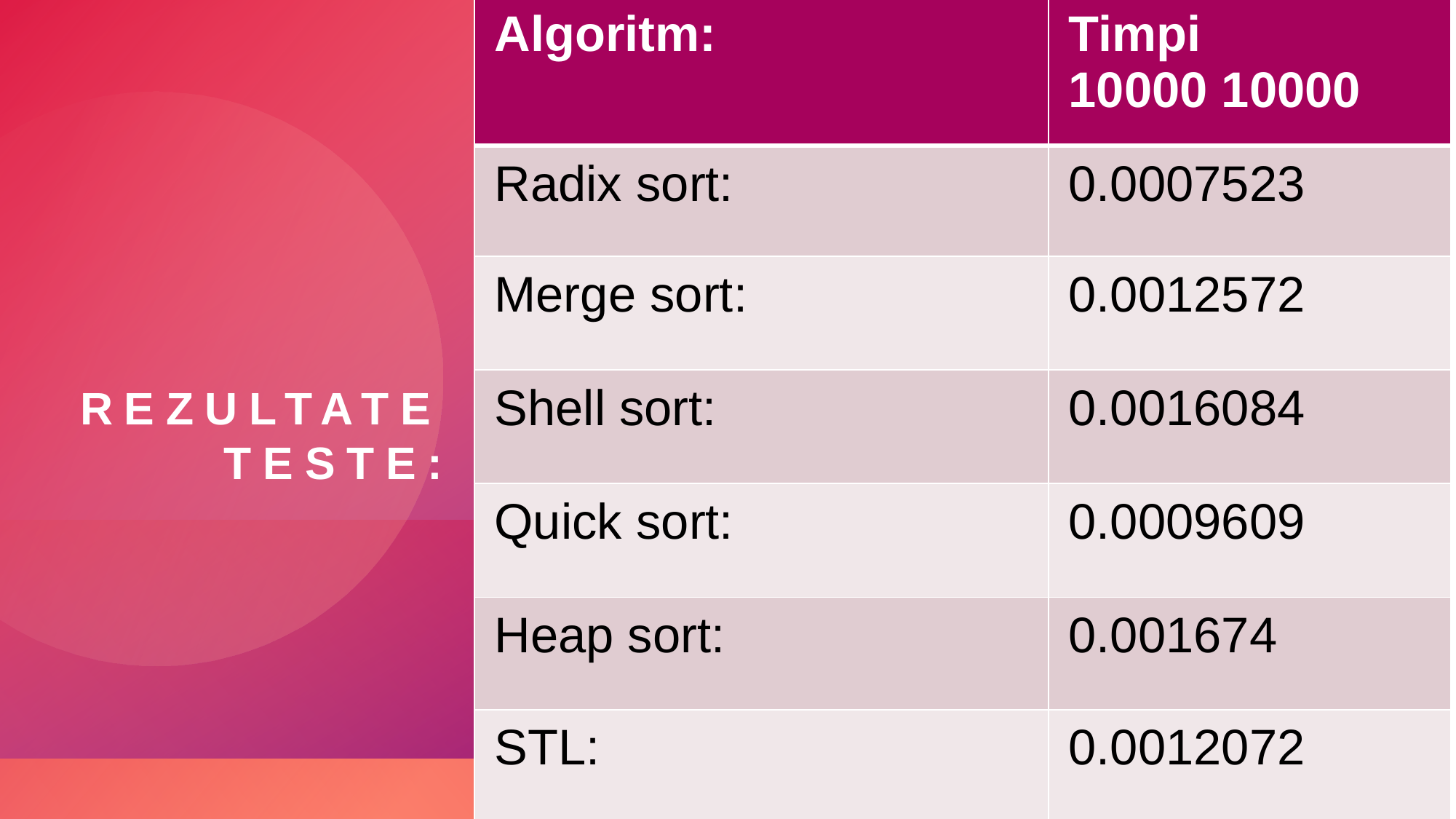

| Algoritm: | Timpi  10000 10000 |
| --- | --- |
| Radix sort: | 0.0007523 |
| Merge sort: | 0.0012572 |
| Shell sort: | 0.0016084 |
| Quick sort: | 0.0009609 |
| Heap sort: | 0.001674 |
| STL: | 0.0012072 |
# Rezultate teste: